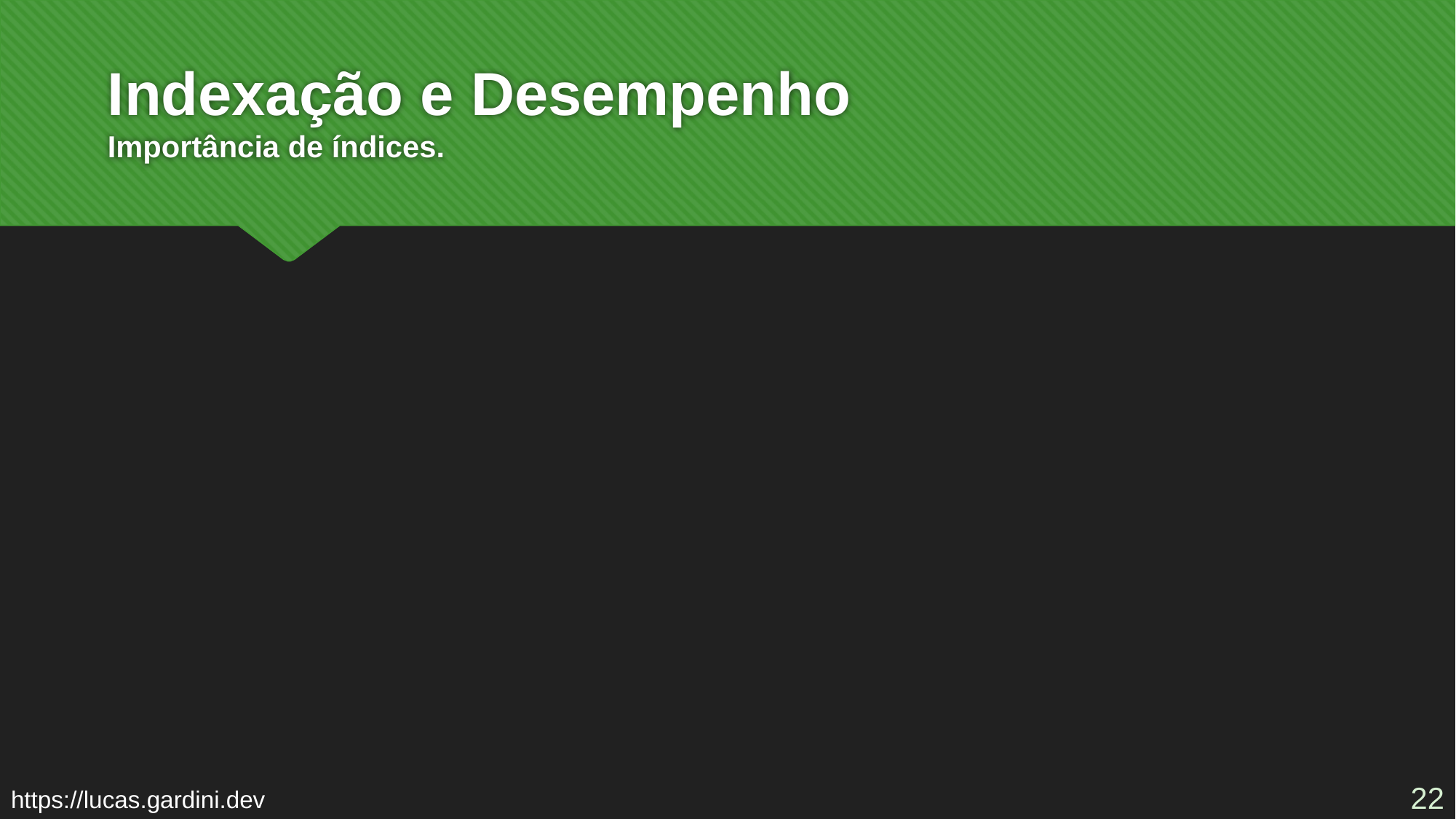

# Indexação e Desempenho Importância de índices.

22
https://lucas.gardini.dev